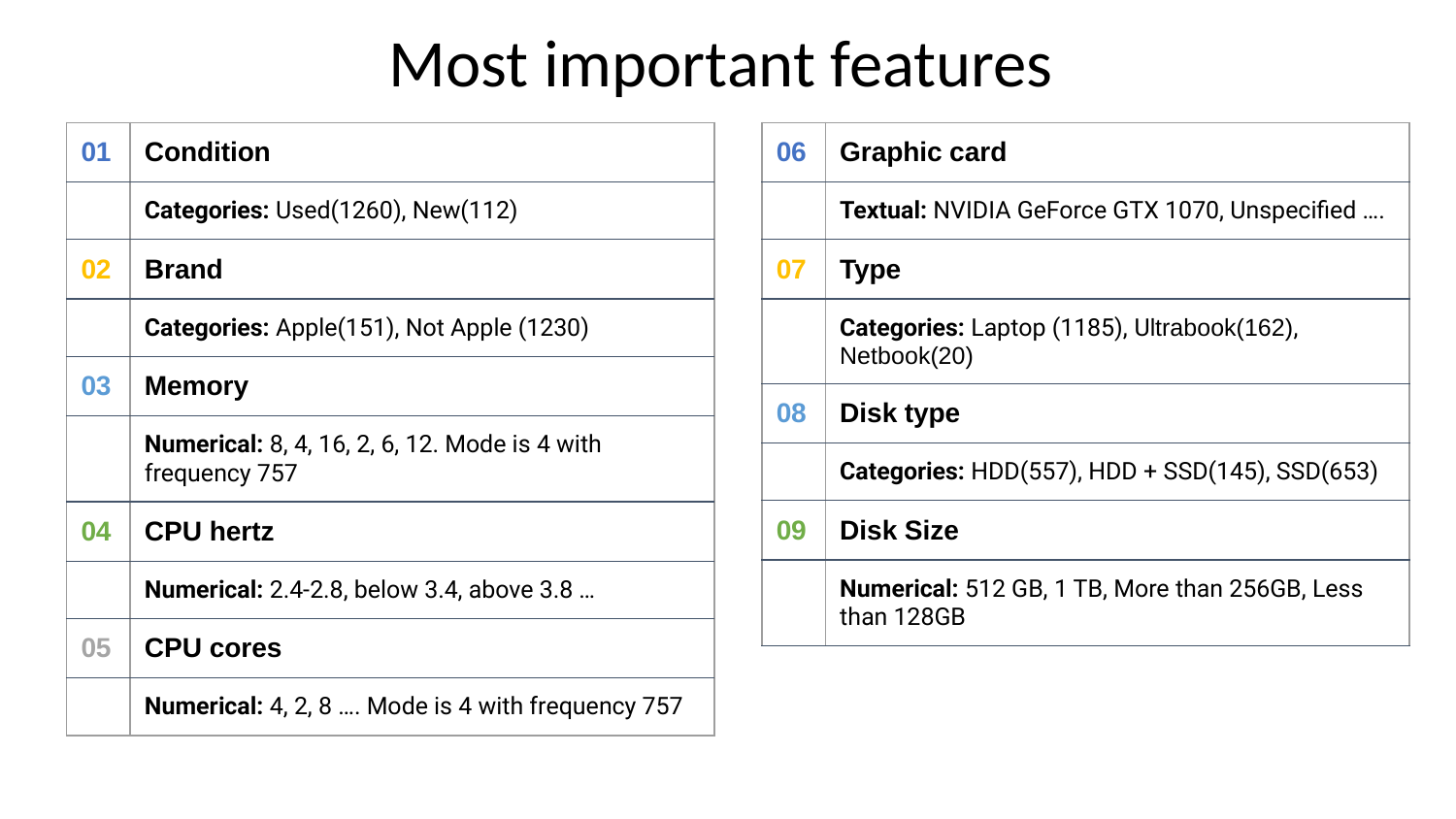

# Most important features
| 01 | Condition |
| --- | --- |
|  | Categories: Used(1260), New(112) |
| 02 | Brand |
|  | Categories: Apple(151), Not Apple (1230) |
| 03 | Memory |
|  | Numerical: 8, 4, 16, 2, 6, 12. Mode is 4 with frequency 757 |
| 04 | CPU hertz |
|  | Numerical: 2.4-2.8, below 3.4, above 3.8 … |
| 05 | CPU cores |
|  | Numerical: 4, 2, 8 …. Mode is 4 with frequency 757 |
| 06 | Graphic card |
| --- | --- |
|  | Textual: NVIDIA GeForce GTX 1070, Unspecified …. |
| 07 | Type |
|  | Categories: Laptop (1185), Ultrabook(162), Netbook(20) |
| 08 | Disk type |
|  | Categories: HDD(557), HDD + SSD(145), SSD(653) |
| 09 | Disk Size |
|  | Numerical: 512 GB, 1 TB, More than 256GB, Less than 128GB |